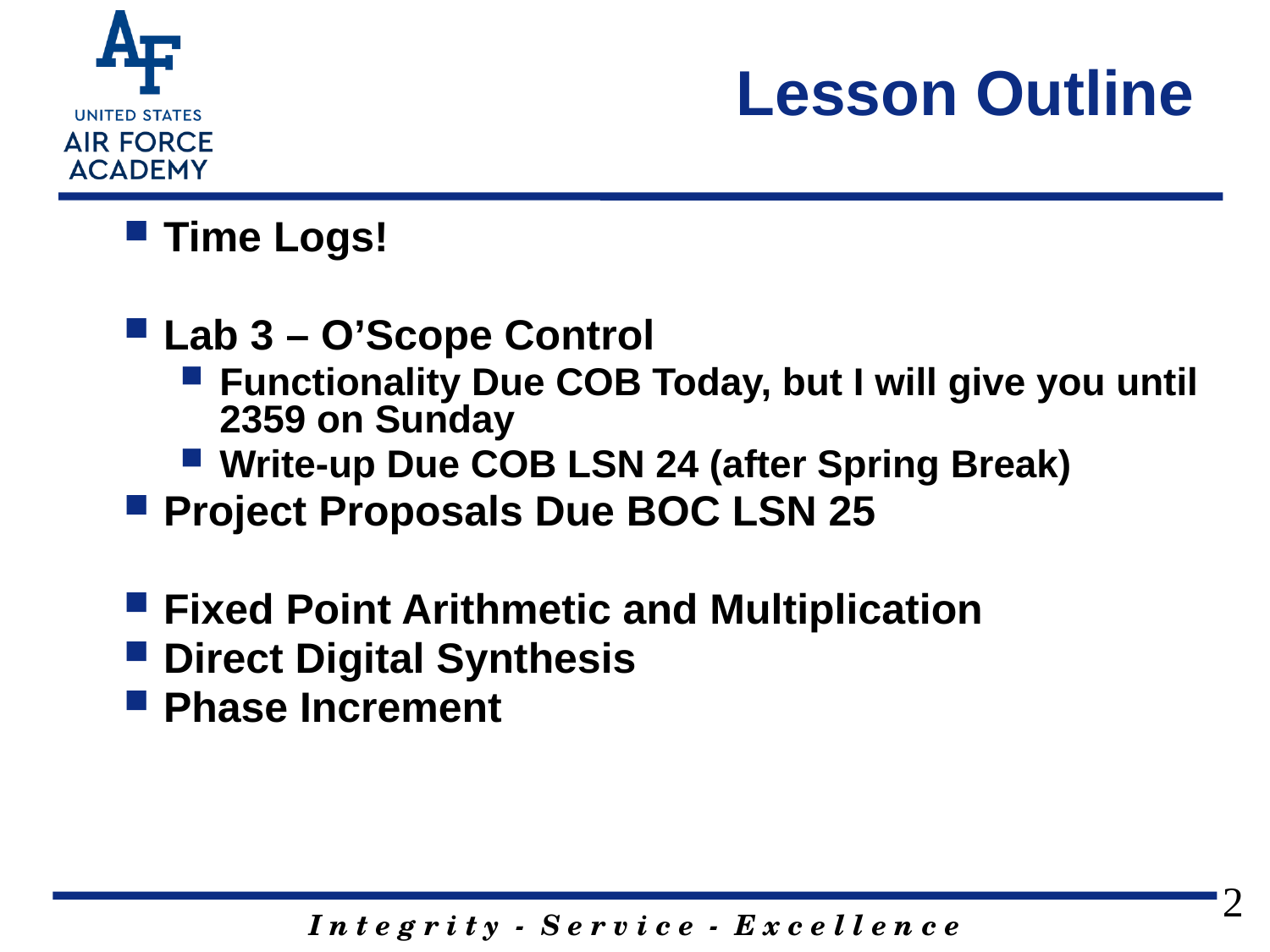

# Lesson Outline
Time Logs!

Lab 3 – O’Scope Control
Functionality Due COB Today, but I will give you until 2359 on Sunday
Write-up Due COB LSN 24 (after Spring Break)
Project Proposals Due BOC LSN 25

Fixed Point Arithmetic and Multiplication
Direct Digital Synthesis
Phase Increment

2